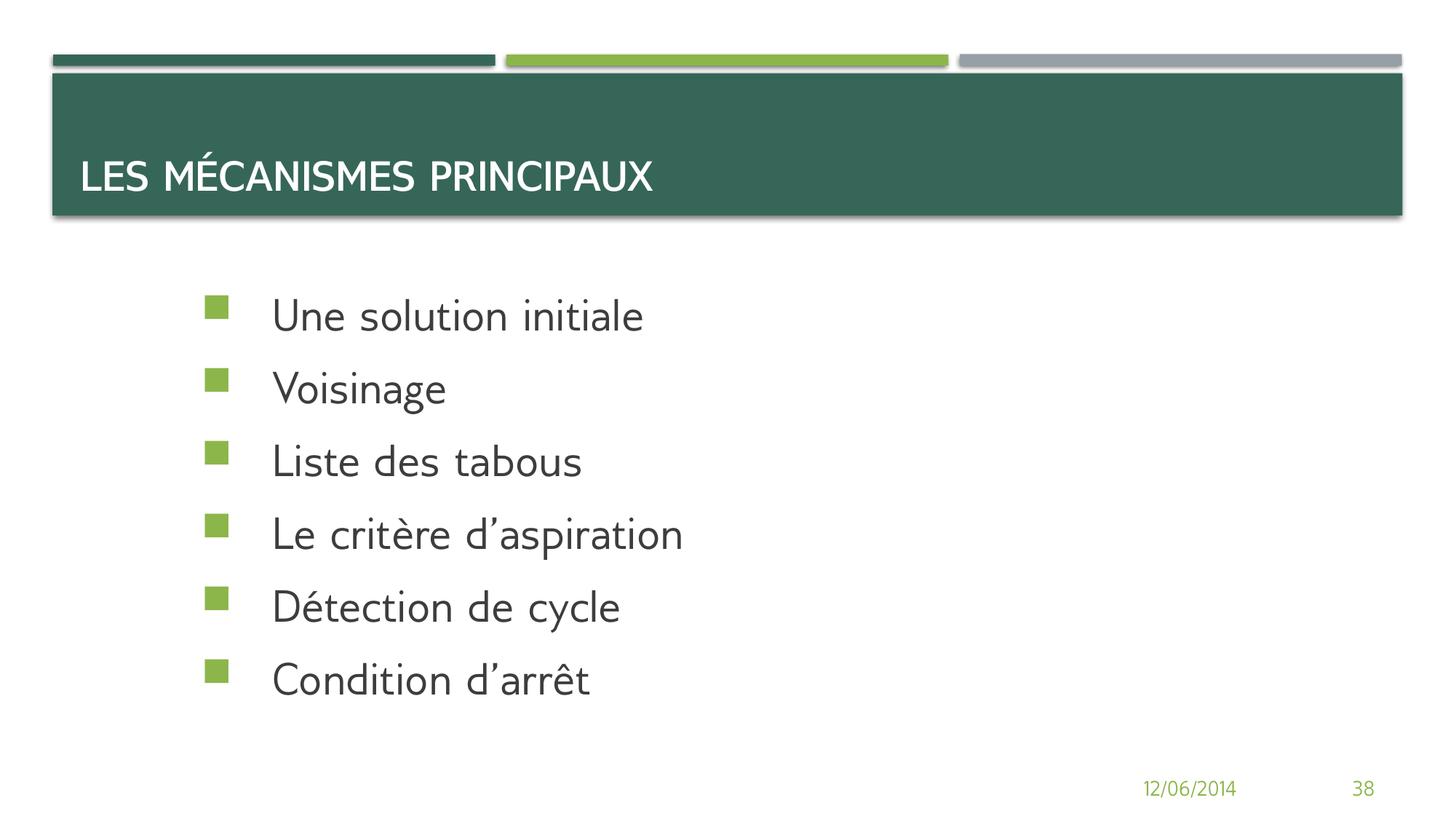

# Les mécanismes principaux
Une solution initiale
Voisinage
Liste des tabous
Le critère d’aspiration
Détection de cycle
Condition d’arrêt

12/06/2014
38